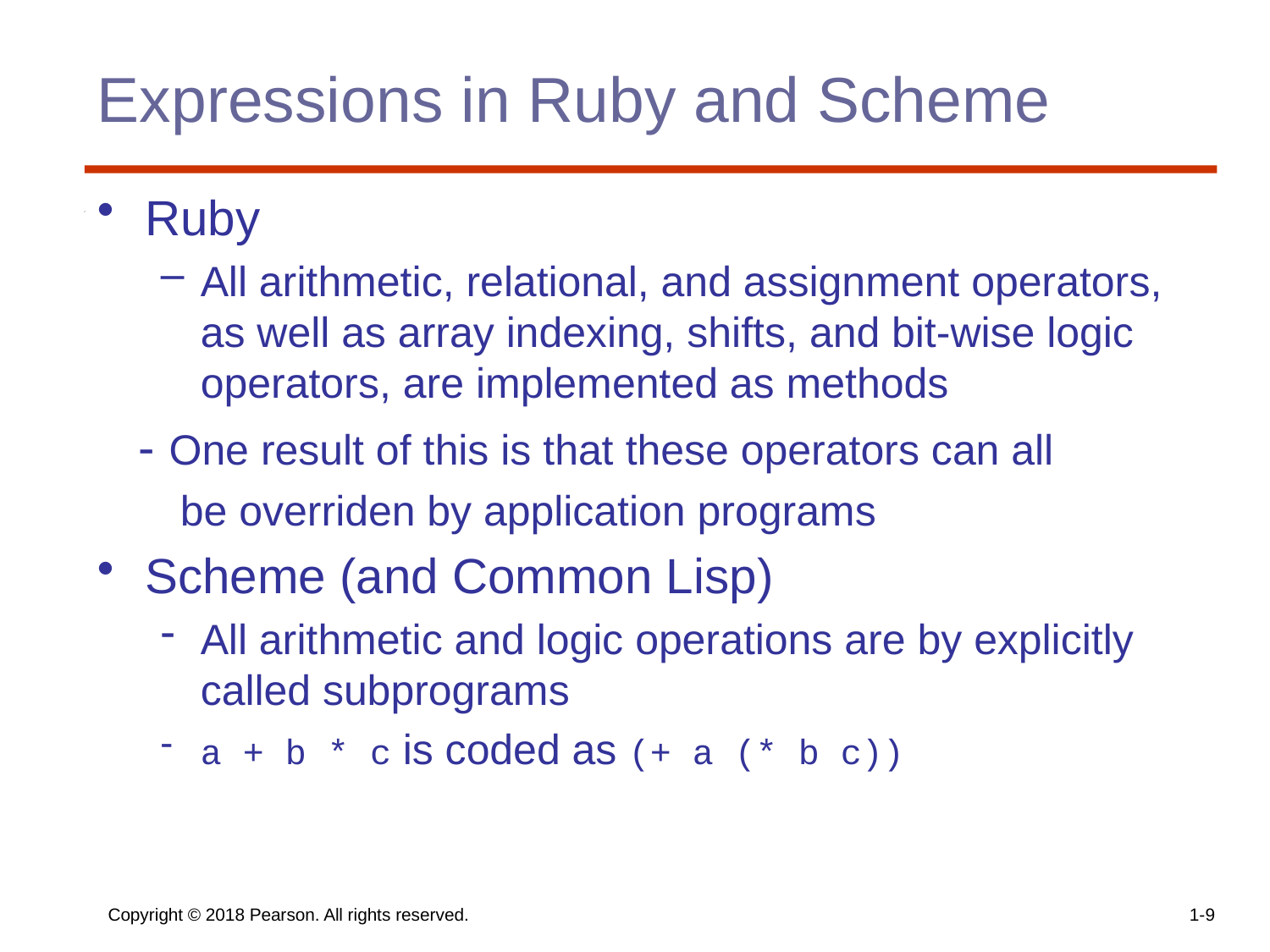

# Expressions in Ruby and Scheme
Ruby
All arithmetic, relational, and assignment operators, as well as array indexing, shifts, and bit-wise logic operators, are implemented as methods
   - One result of this is that these operators can all
       be overriden by application programs
Scheme (and Common Lisp)
All arithmetic and logic operations are by explicitly called subprograms
a + b * c is coded as (+ a (* b c))

Copyright © 2018 Pearson. All rights reserved.
1-9